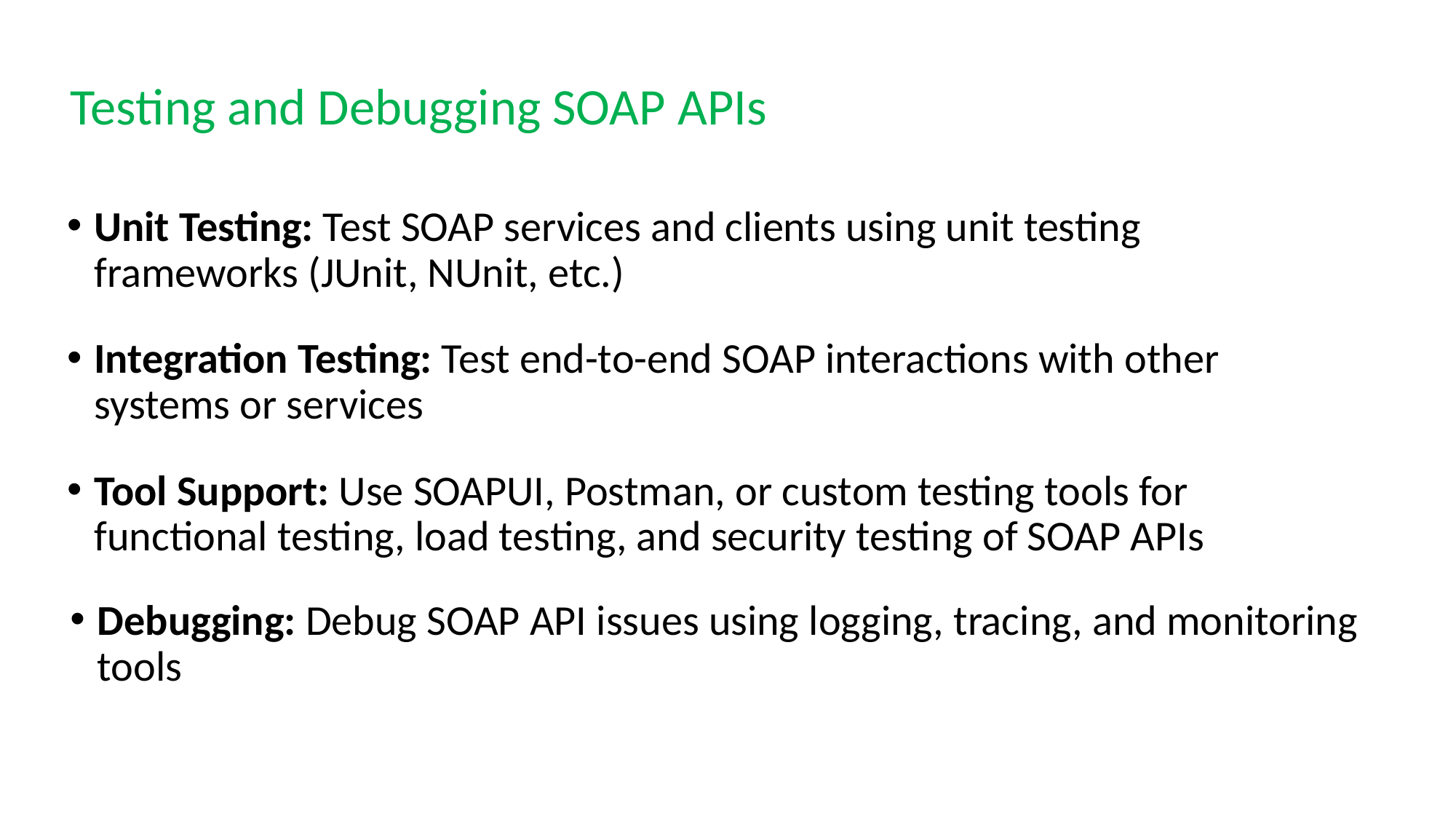

# Testing and Debugging SOAP APIs
Unit Testing: Test SOAP services and clients using unit testing frameworks (JUnit, NUnit, etc.)
Integration Testing: Test end-to-end SOAP interactions with other systems or services
Tool Support: Use SOAPUI, Postman, or custom testing tools for functional testing, load testing, and security testing of SOAP APIs
Debugging: Debug SOAP API issues using logging, tracing, and monitoring tools